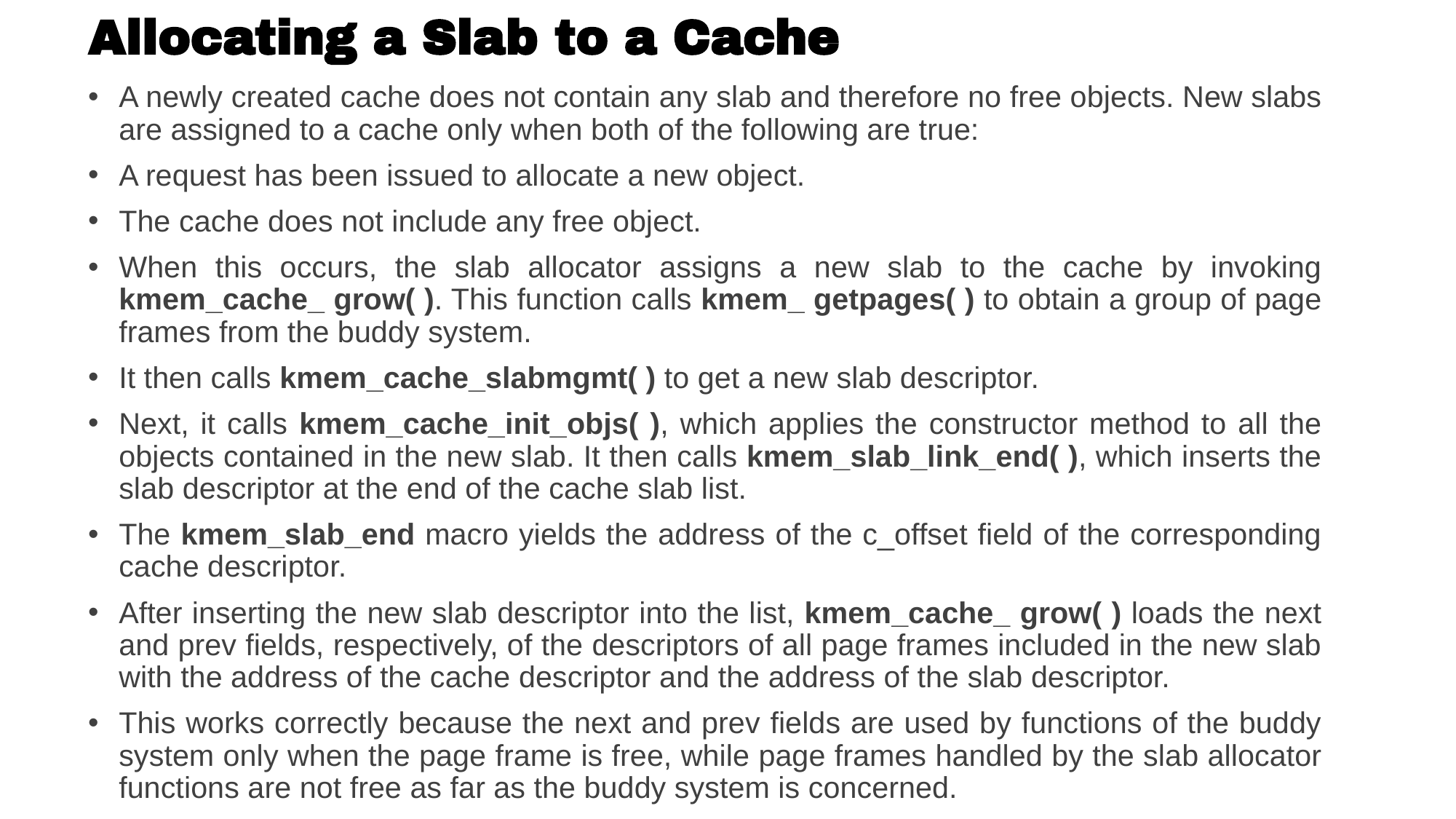

# Allocating a Slab to a Cache
A newly created cache does not contain any slab and therefore no free objects. New slabs are assigned to a cache only when both of the following are true:
A request has been issued to allocate a new object.
The cache does not include any free object.
When this occurs, the slab allocator assigns a new slab to the cache by invoking kmem_cache_ grow( ). This function calls kmem_ getpages( ) to obtain a group of page frames from the buddy system.
It then calls kmem_cache_slabmgmt( ) to get a new slab descriptor.
Next, it calls kmem_cache_init_objs( ), which applies the constructor method to all the objects contained in the new slab. It then calls kmem_slab_link_end( ), which inserts the slab descriptor at the end of the cache slab list.
The kmem_slab_end macro yields the address of the c_offset field of the corresponding cache descriptor.
After inserting the new slab descriptor into the list, kmem_cache_ grow( ) loads the next and prev fields, respectively, of the descriptors of all page frames included in the new slab with the address of the cache descriptor and the address of the slab descriptor.
This works correctly because the next and prev fields are used by functions of the buddy system only when the page frame is free, while page frames handled by the slab allocator functions are not free as far as the buddy system is concerned.